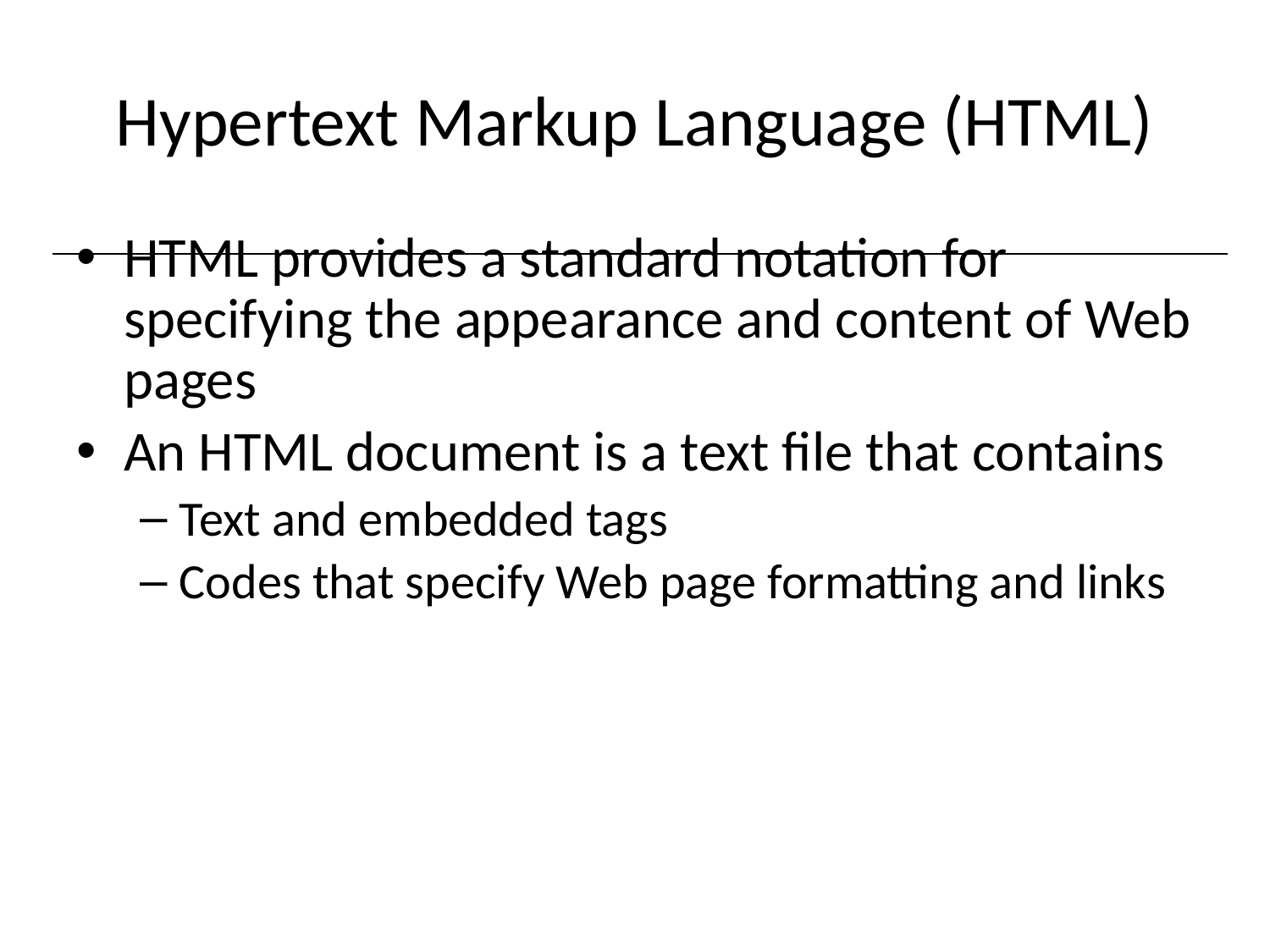

# Hypertext Markup Language (HTML)
HTML provides a standard notation for specifying the appearance and content of Web pages
An HTML document is a text file that contains
Text and embedded tags
Codes that specify Web page formatting and links